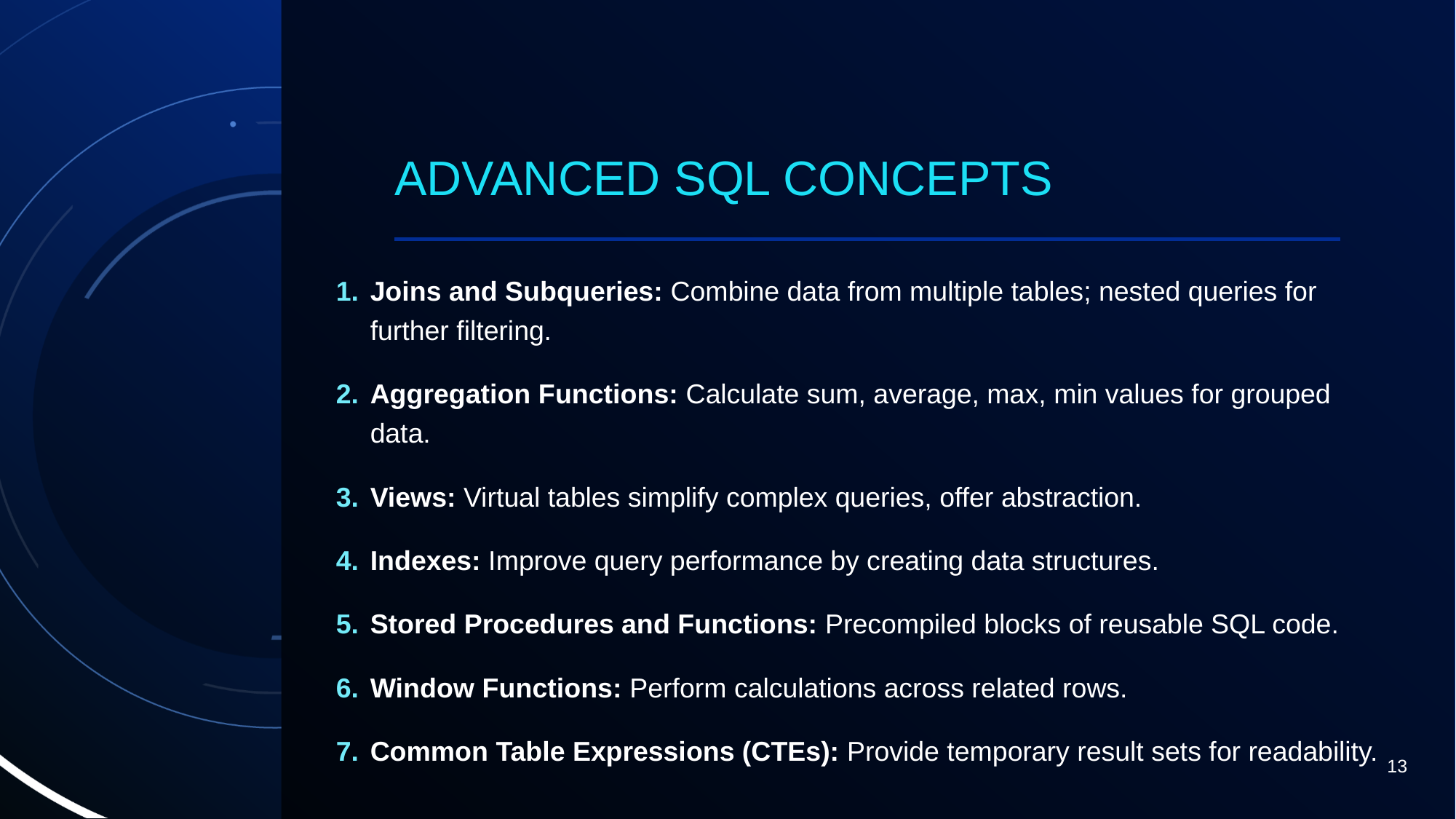

# Advanced SQL Concepts
Joins and Subqueries: Combine data from multiple tables; nested queries for further filtering.
Aggregation Functions: Calculate sum, average, max, min values for grouped data.
Views: Virtual tables simplify complex queries, offer abstraction.
Indexes: Improve query performance by creating data structures.
Stored Procedures and Functions: Precompiled blocks of reusable SQL code.
Window Functions: Perform calculations across related rows.
Common Table Expressions (CTEs): Provide temporary result sets for readability.
13